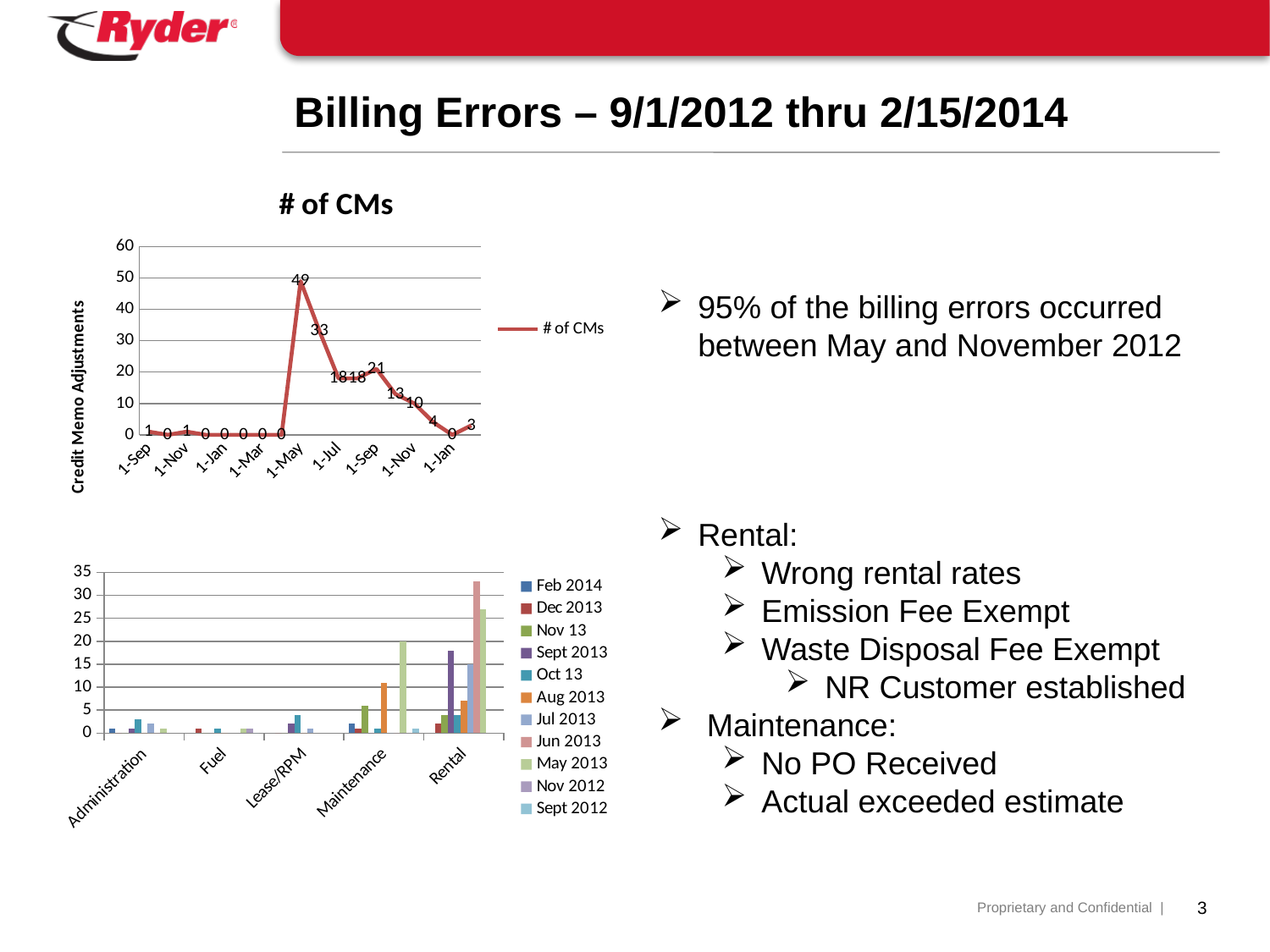

# Billing Errors – 9/1/2012 thru 2/15/2014

### Chart:

| Category | # of CMs |
|---|---|
| 41153 | 1.0 |
| 41183 | 0.0 |
| 41214 | 1.0 |
| 41244 | 0.0 |
| 41275 | 0.0 |
| 41306 | 0.0 |
| 41334 | 0.0 |
| 41365 | 0.0 |
| 41395 | 49.0 |
| 41426 | 33.0 |
| 41456 | 18.0 |
| 41487 | 18.0 |
| 41518 | 21.0 |
| 41548 | 13.0 |
| 41579 | 10.0 |
| 41609 | 4.0 |
| 41640 | 0.0 |
| 41671 | 3.0 |
95% of the billing errors occurred between May and November 2012

Rental:
Wrong rental rates
Emission Fee Exempt
Waste Disposal Fee Exempt
NR Customer established
 Maintenance:
No PO Received
Actual exceeded estimate

### Chart

| Category | Feb 2014 | Dec 2013 | Nov 13 | Sept 2013 | Oct 13 | Aug 2013 | Jul 2013 | Jun 2013 | May 2013 | Nov 2012 | Sept 2012 |
|---|---|---|---|---|---|---|---|---|---|---|---|
| Administration | 1.0 | 0.0 | 0.0 | 1.0 | 3.0 | 0.0 | 2.0 | 0.0 | 1.0 | None | None |
| Fuel | None | 1.0 | 0.0 | None | 1.0 | 0.0 | None | None | 1.0 | 1.0 | 0.0 |
| Lease/RPM | None | 0.0 | 0.0 | 2.0 | 4.0 | 0.0 | 1.0 | None | None | None | None |
| Maintenance | 2.0 | 1.0 | 6.0 | 0.0 | 1.0 | 11.0 | 0.0 | 0.0 | 20.0 | 0.0 | 1.0 |
| Rental | None | 2.0 | 4.0 | 18.0 | 4.0 | 7.0 | 15.0 | 33.0 | 27.0 | None | None |
3